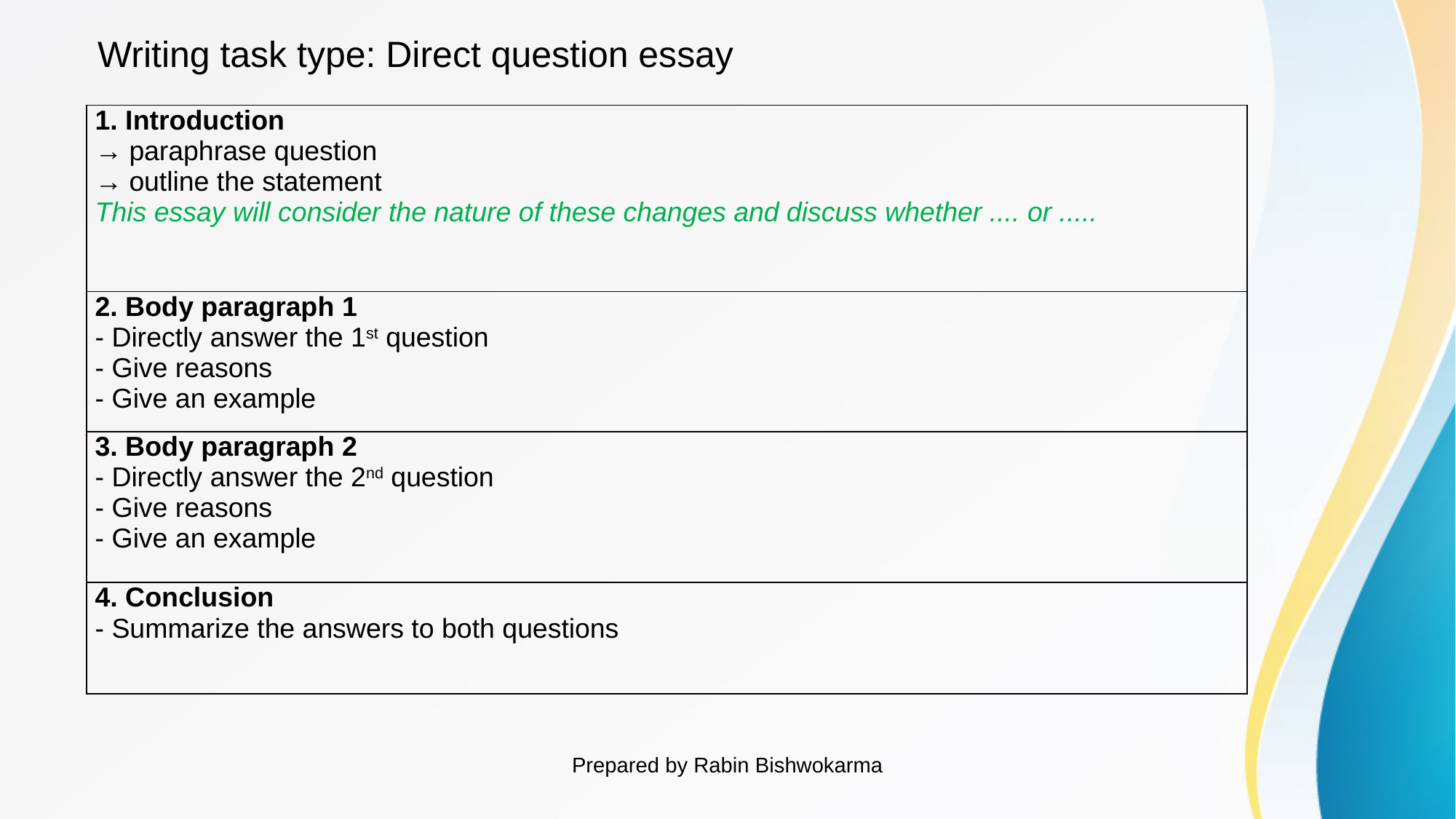

Writing task type: Direct question essay
| 1. Introduction paraphrase question outline the statement This essay will consider the nature of these changes and discuss whether .... or ..... |
| --- |
| 2. Body paragraph 1 - Directly answer the 1st question - Give reasons - Give an example |
| 3. Body paragraph 2 - Directly answer the 2nd question - Give reasons - Give an example |
| 4. Conclusion - Summarize the answers to both questions |

Prepared by Rabin Bishwokarma
32